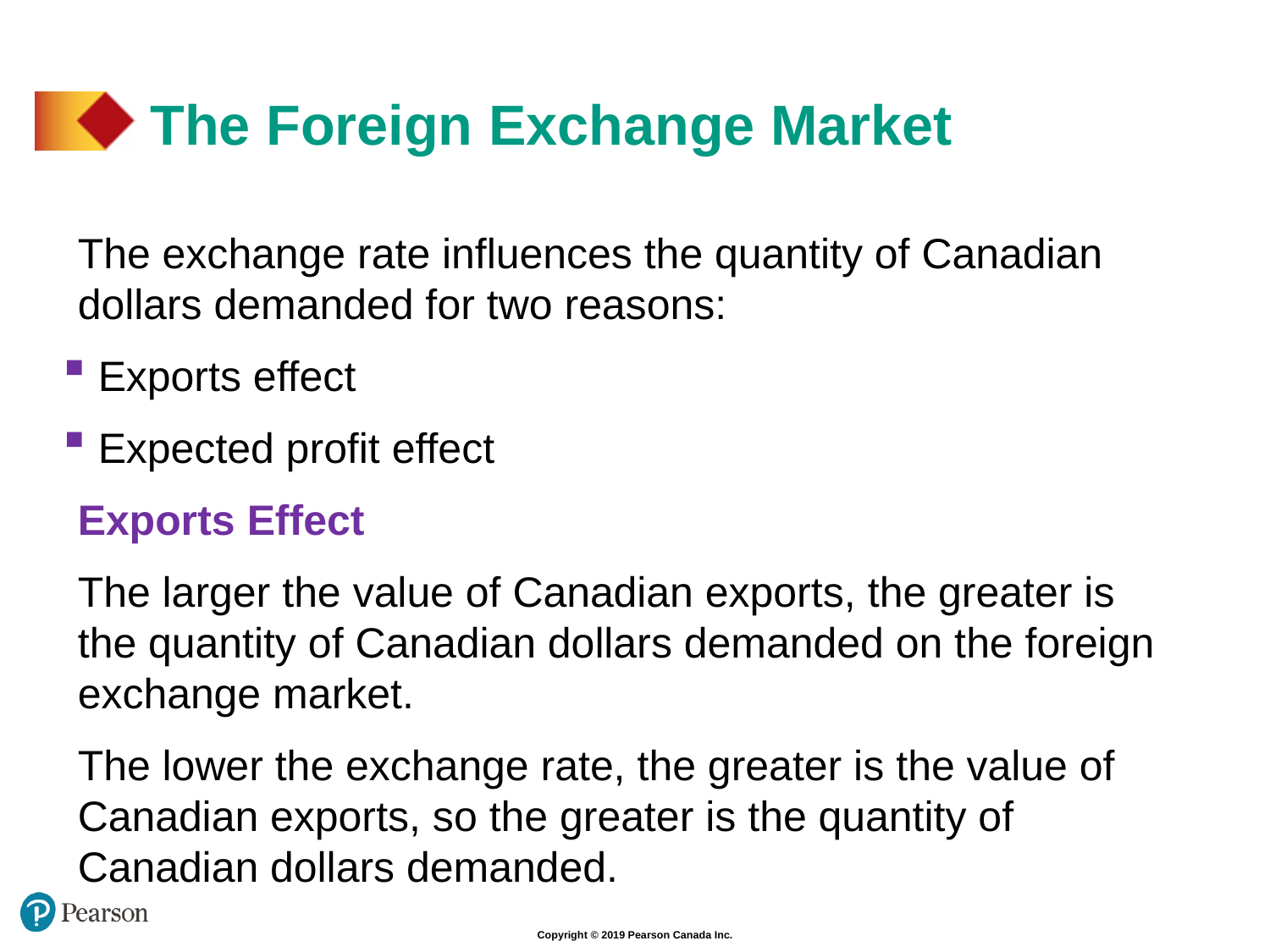

# The Foreign Exchange Market
The exchange rate influences the quantity of Canadian dollars demanded for two reasons:
 Exports effect
 Expected profit effect
Exports Effect
The larger the value of Canadian exports, the greater is the quantity of Canadian dollars demanded on the foreign exchange market.
The lower the exchange rate, the greater is the value of Canadian exports, so the greater is the quantity of Canadian dollars demanded.